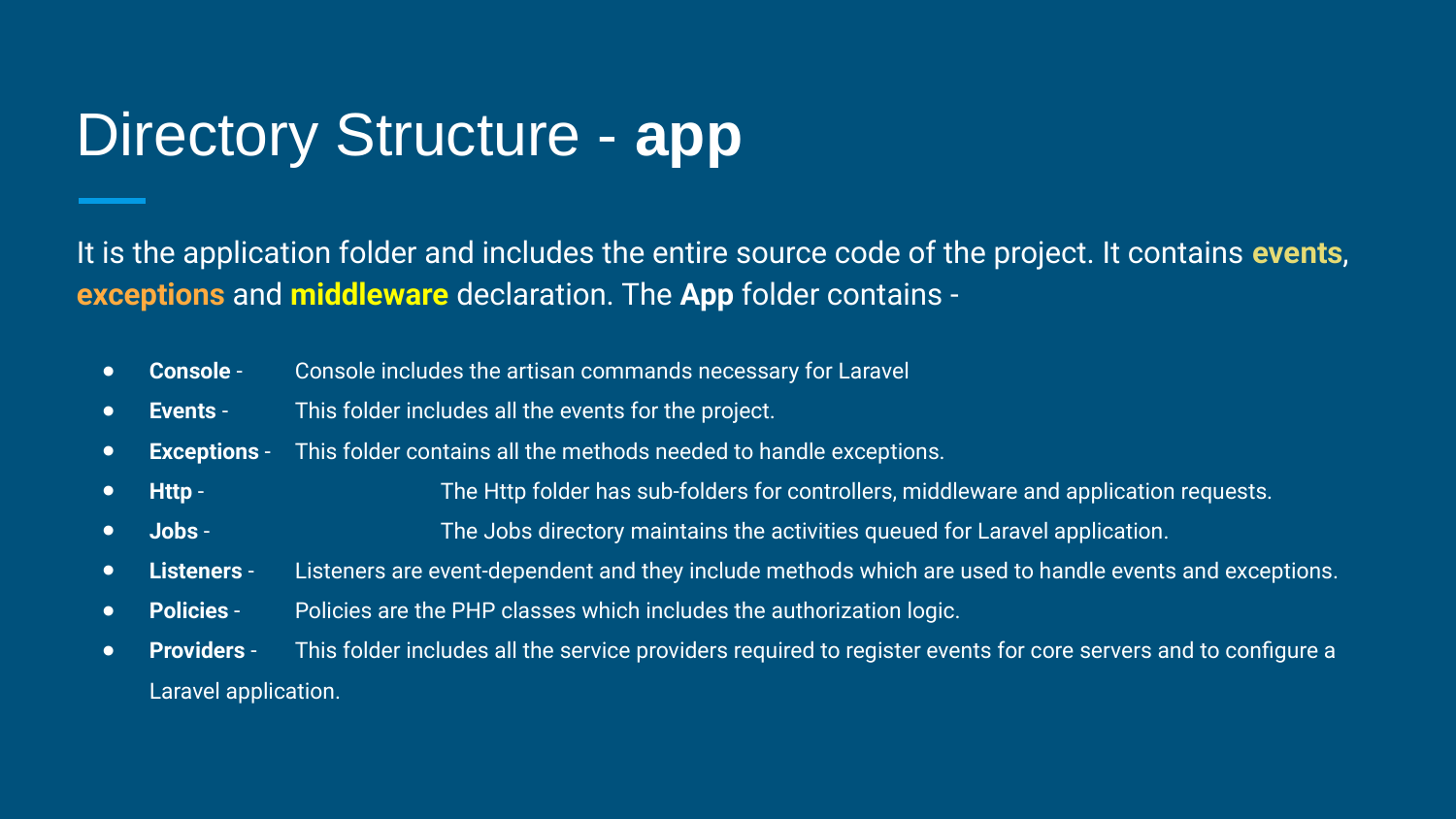

# Directory Structure - app
It is the application folder and includes the entire source code of the project. It contains events, exceptions and middleware declaration. The App folder contains -
Console - 	Console includes the artisan commands necessary for Laravel
Events - 	This folder includes all the events for the project.
Exceptions - 	This folder contains all the methods needed to handle exceptions.
Http - 		The Http folder has sub-folders for controllers, middleware and application requests.
Jobs - 		The Jobs directory maintains the activities queued for Laravel application.
Listeners - 	Listeners are event-dependent and they include methods which are used to handle events and exceptions.
Policies - 	Policies are the PHP classes which includes the authorization logic.
Providers - 	This folder includes all the service providers required to register events for core servers and to configure a Laravel application.